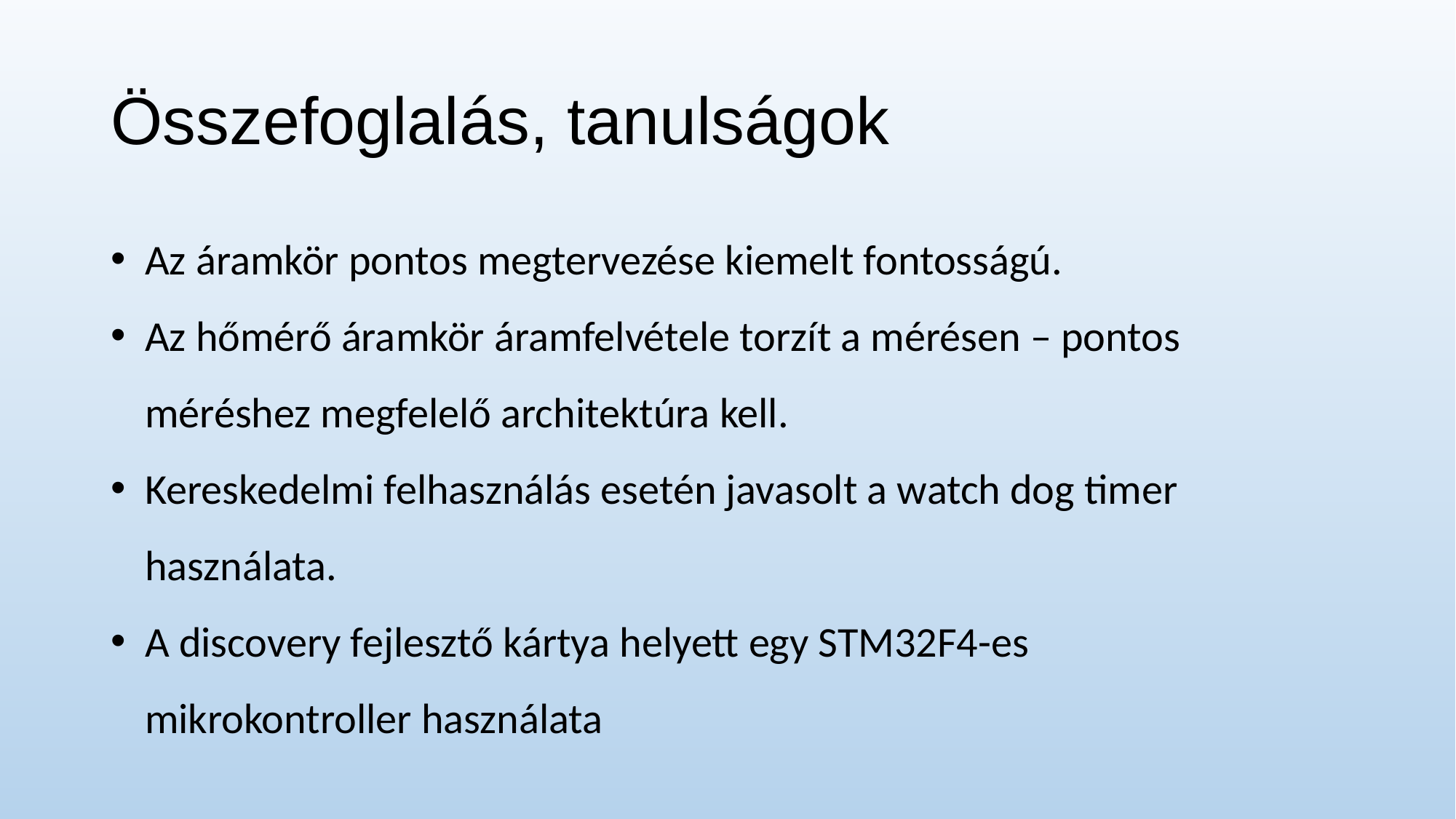

# Összefoglalás, tanulságok
Az áramkör pontos megtervezése kiemelt fontosságú.
Az hőmérő áramkör áramfelvétele torzít a mérésen – pontos méréshez megfelelő architektúra kell.
Kereskedelmi felhasználás esetén javasolt a watch dog timer használata.
A discovery fejlesztő kártya helyett egy STM32F4-es mikrokontroller használata